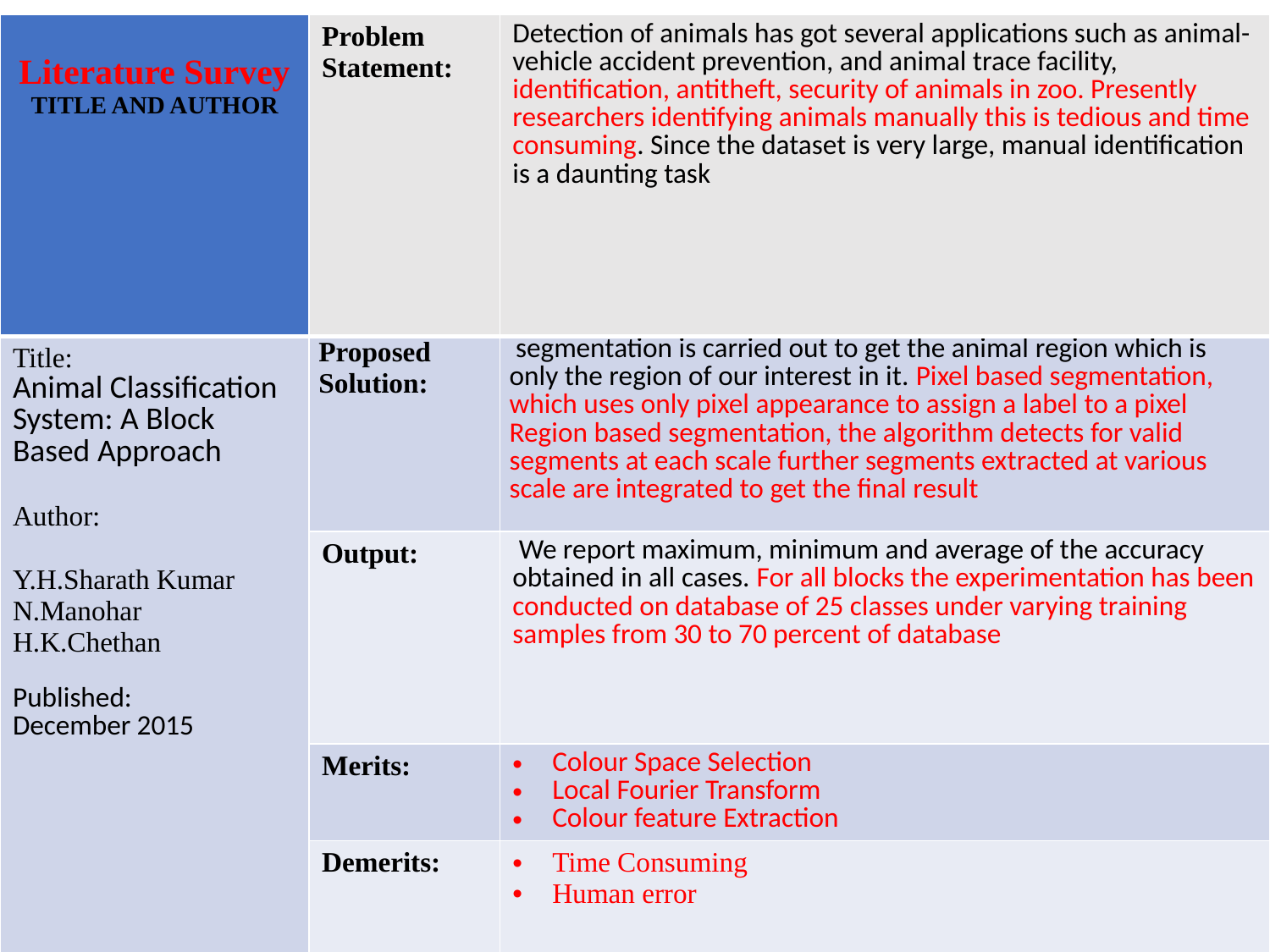

| Literature Survey TITLE AND AUTHOR | Problem Statement: | Detection of animals has got several applications such as animal-vehicle accident prevention, and animal trace facility, identification, antitheft, security of animals in zoo. Presently researchers identifying animals manually this is tedious and time consuming. Since the dataset is very large, manual identification is a daunting task |
| --- | --- | --- |
| Title: Animal Classification System: A Block Based Approach Author:  Y.H.Sharath Kumar N.Manohar H.K.Chethan Published:  December 2015 | Proposed Solution: | segmentation is carried out to get the animal region which is only the region of our interest in it. Pixel based segmentation, which uses only pixel appearance to assign a label to a pixel Region based segmentation, the algorithm detects for valid segments at each scale further segments extracted at various scale are integrated to get the final result |
|  | Output: | We report maximum, minimum and average of the accuracy obtained in all cases. For all blocks the experimentation has been conducted on database of 25 classes under varying training samples from 30 to 70 percent of database |
|  | Merits: | Colour Space Selection  Local Fourier Transform Colour feature Extraction |
|  | Demerits: | Time Consuming  Human error |
|  | Future Scope: | Investigate a comprehensive solution especially   classifications based on Segmentation |